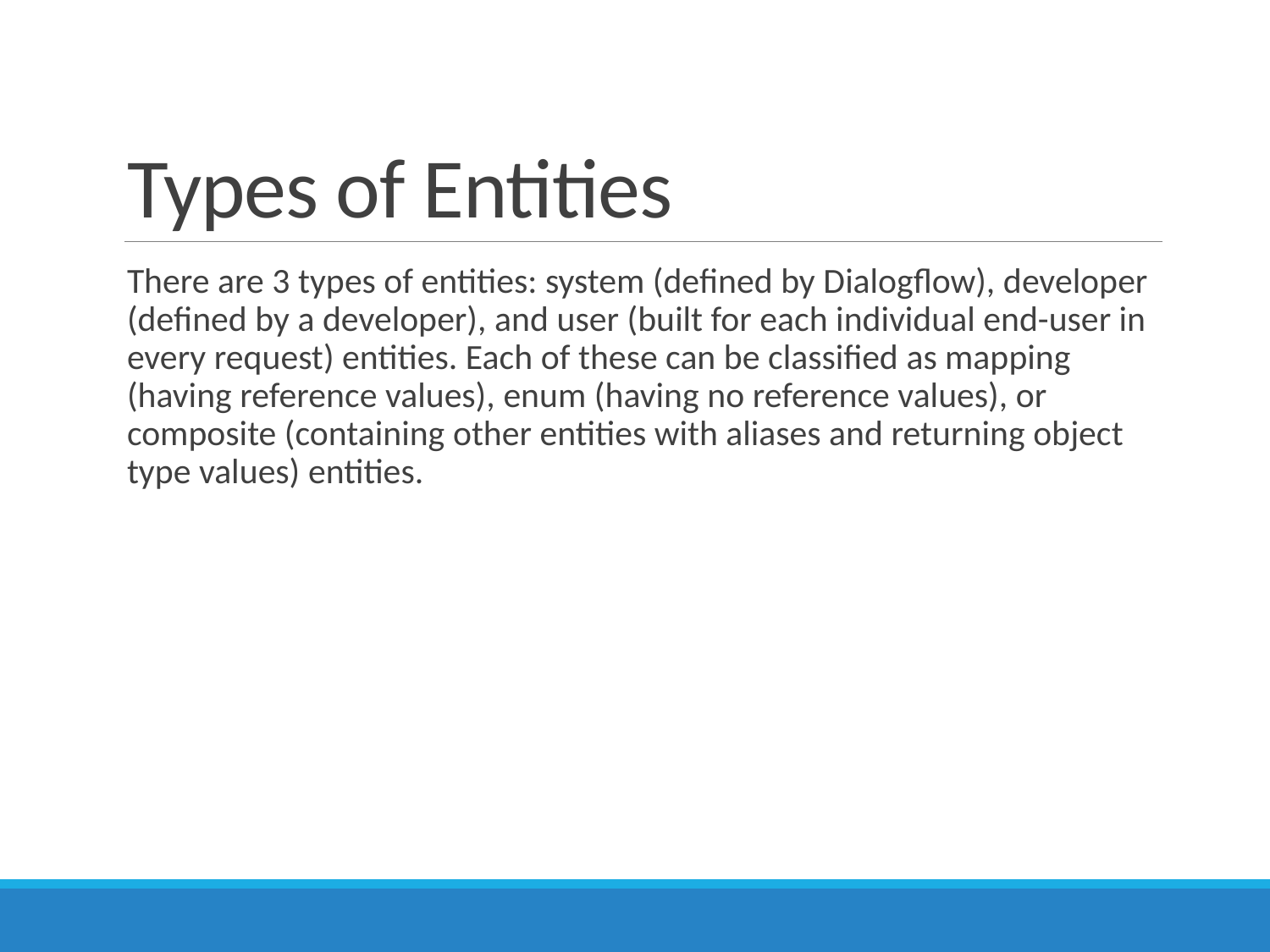

# Types of Entities
There are 3 types of entities: system (defined by Dialogflow), developer (defined by a developer), and user (built for each individual end-user in every request) entities. Each of these can be classified as mapping (having reference values), enum (having no reference values), or composite (containing other entities with aliases and returning object type values) entities.